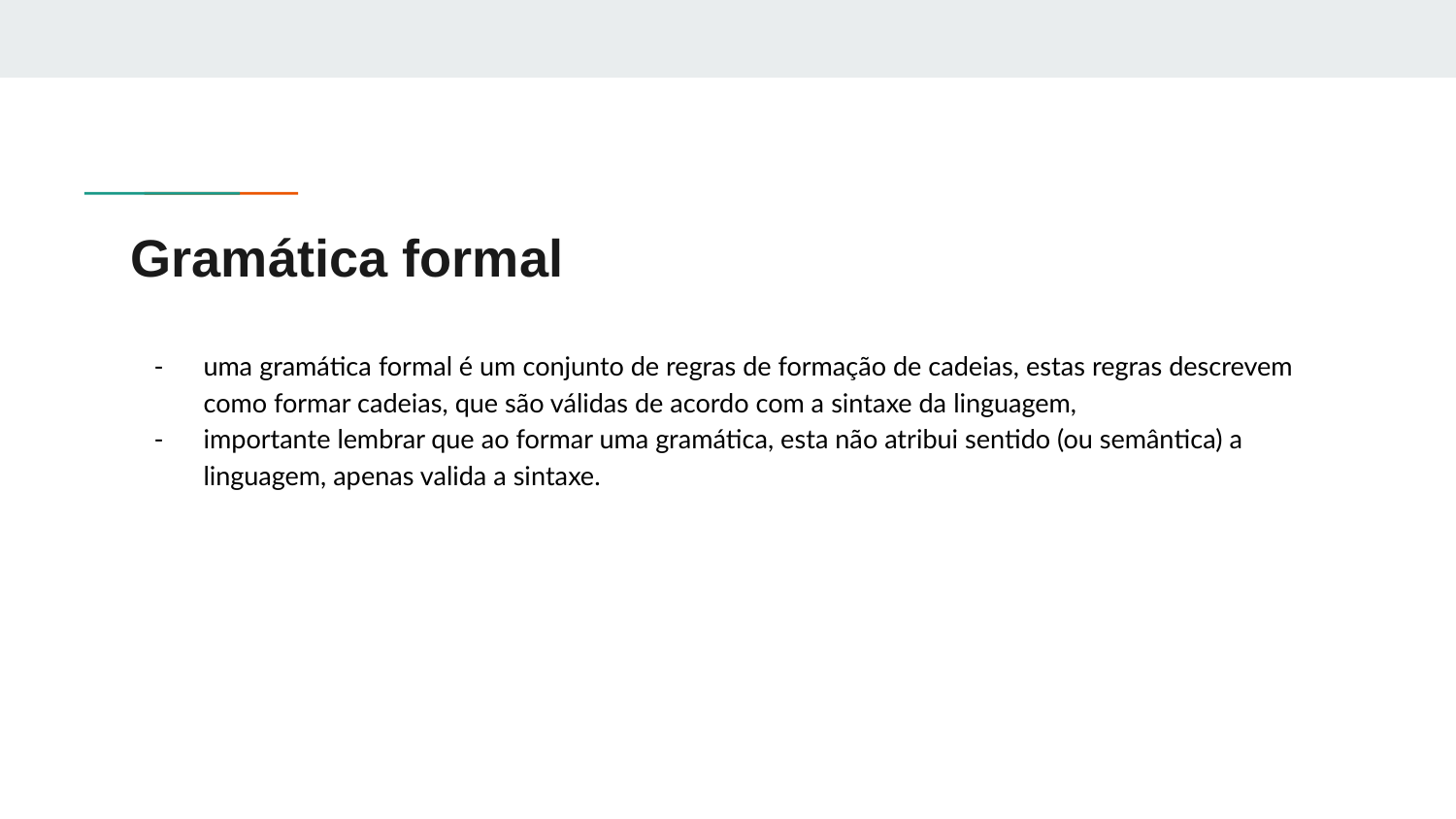

# Gramática formal
uma gramática formal é um conjunto de regras de formação de cadeias, estas regras descrevem como formar cadeias, que são válidas de acordo com a sintaxe da linguagem,
importante lembrar que ao formar uma gramática, esta não atribui sentido (ou semântica) a linguagem, apenas valida a sintaxe.